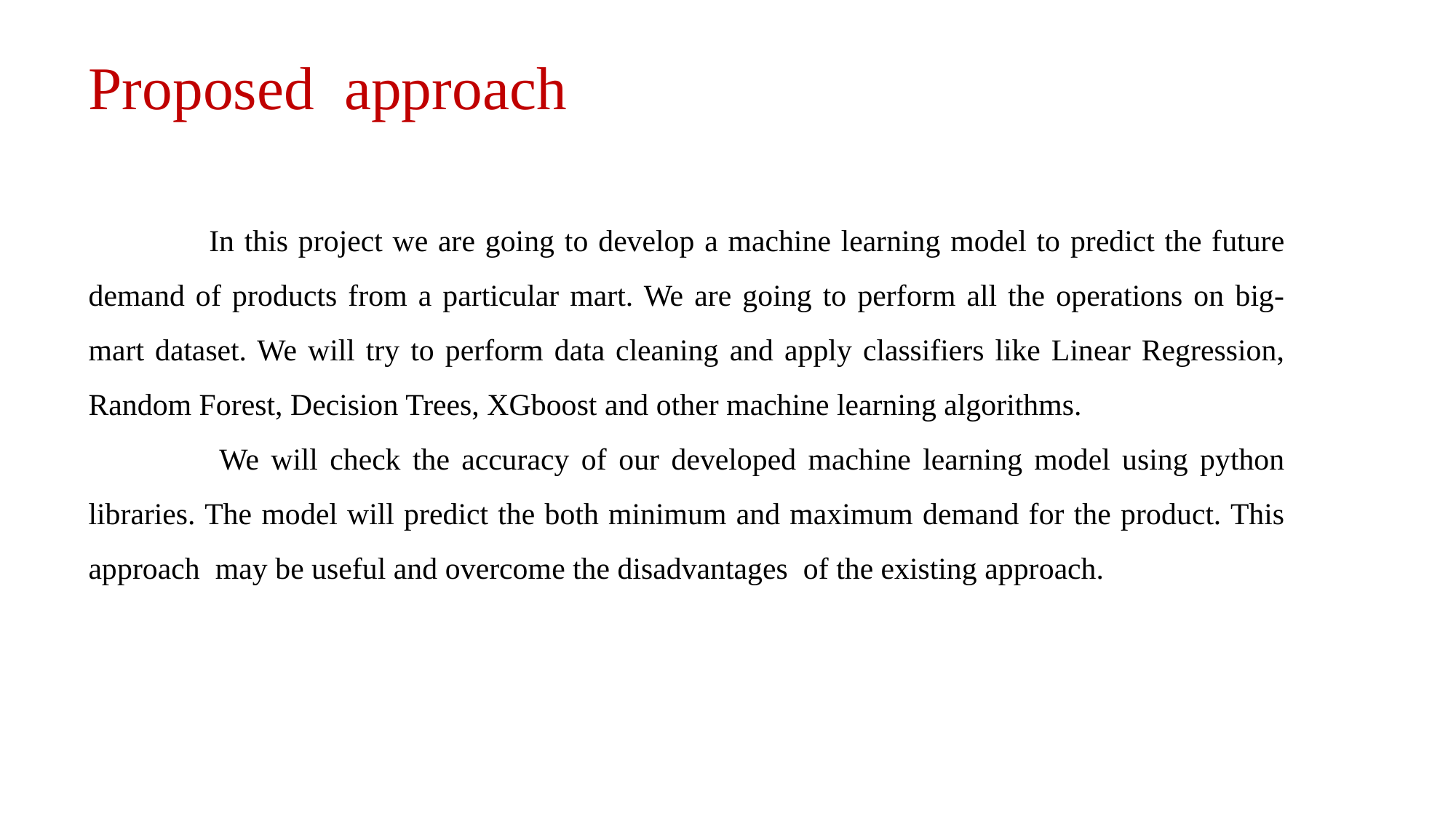

Proposed  approach

            In this project we are going to develop a machine learning model to predict the future demand of products from a particular mart. We are going to perform all the operations on big-mart dataset. We will try to perform data cleaning and apply classifiers like Linear Regression, Random Forest, Decision Trees, XGboost and other machine learning algorithms.
           We will check the accuracy of our developed machine learning model using python libraries. The model will predict the both minimum and maximum demand for the product. This approach  may be useful and overcome the disadvantages  of the existing approach.